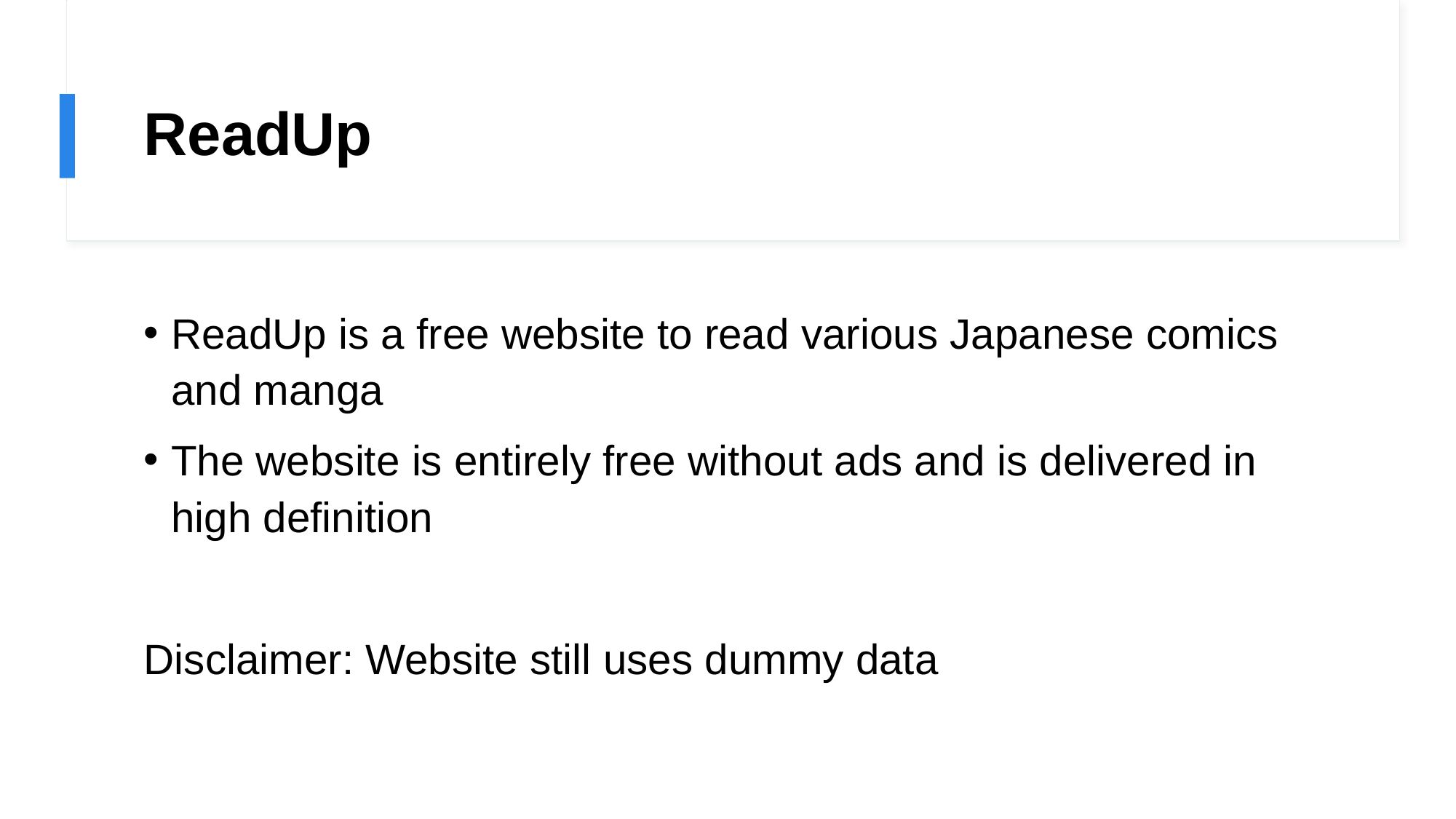

# ReadUp
ReadUp is a free website to read various Japanese comics and manga
The website is entirely free without ads and is delivered in high definition

Disclaimer: Website still uses dummy data